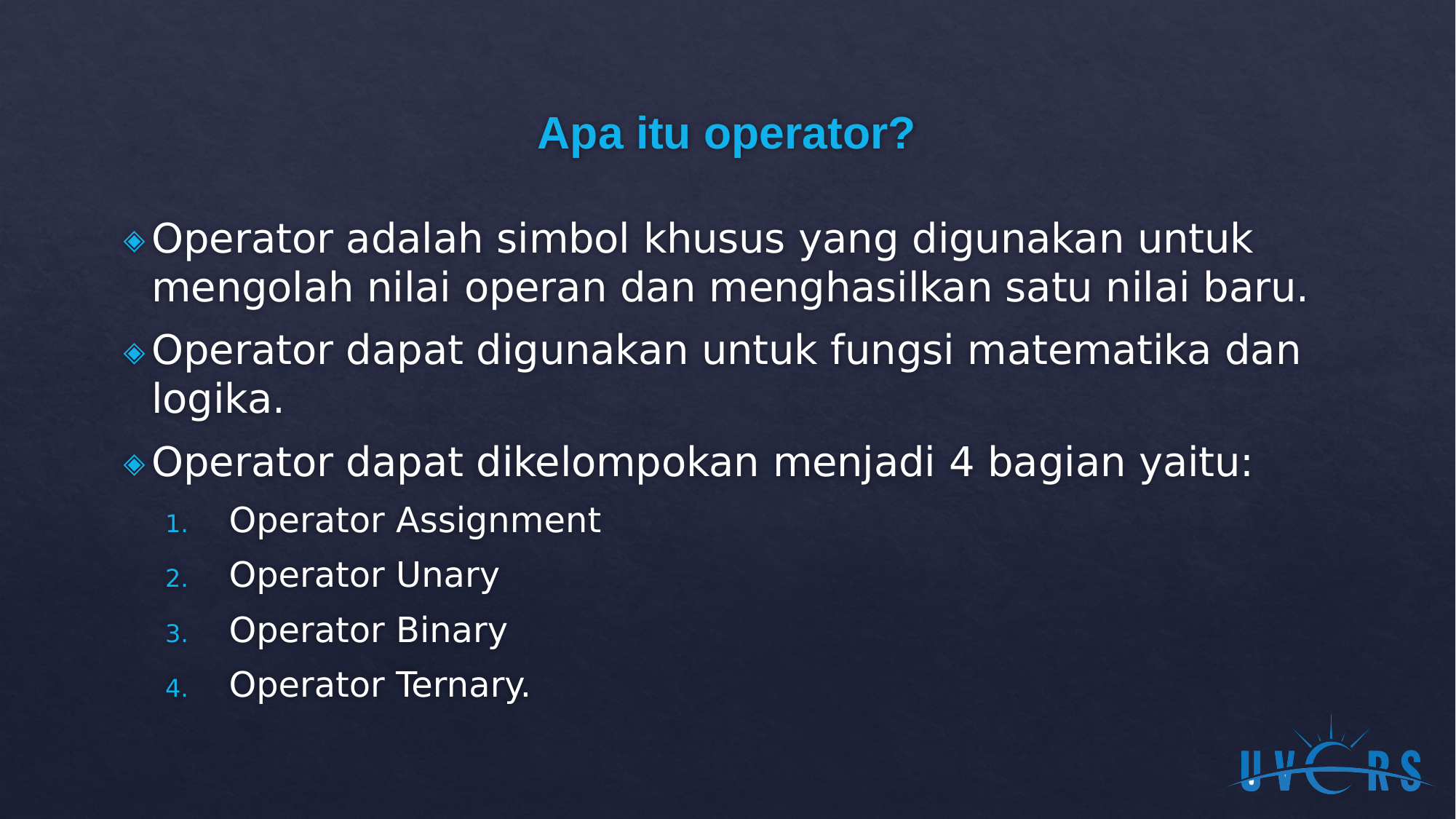

# Apa itu operator?
Operator adalah simbol khusus yang digunakan untuk mengolah nilai operan dan menghasilkan satu nilai baru.
Operator dapat digunakan untuk fungsi matematika dan logika.
Operator dapat dikelompokan menjadi 4 bagian yaitu:
Operator Assignment
Operator Unary
Operator Binary
Operator Ternary.